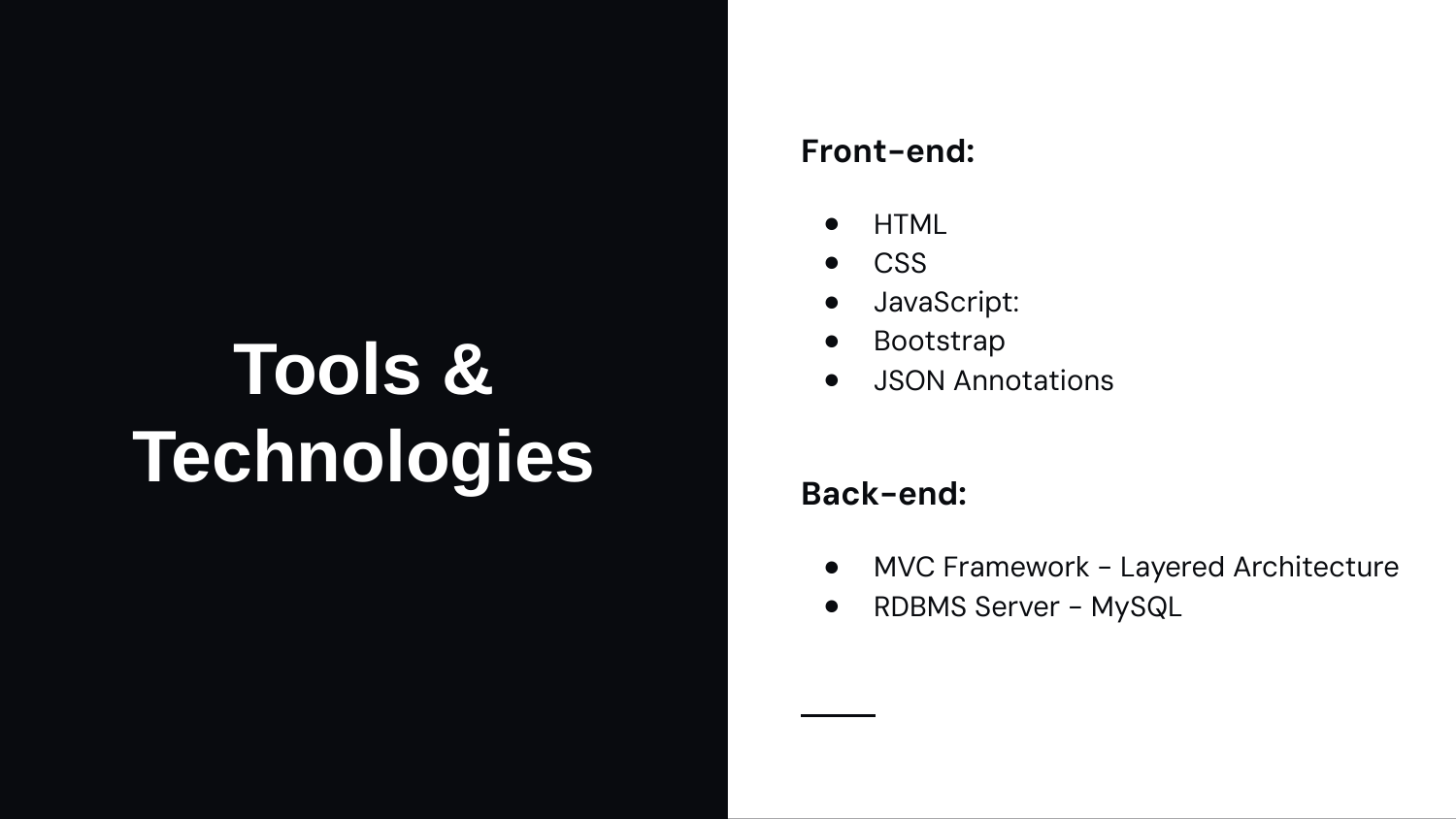

Front-end:
HTML
CSS
JavaScript:
Bootstrap
JSON Annotations

Back-end:
MVC Framework - Layered Architecture
RDBMS Server - MySQL
# Tools & Technologies